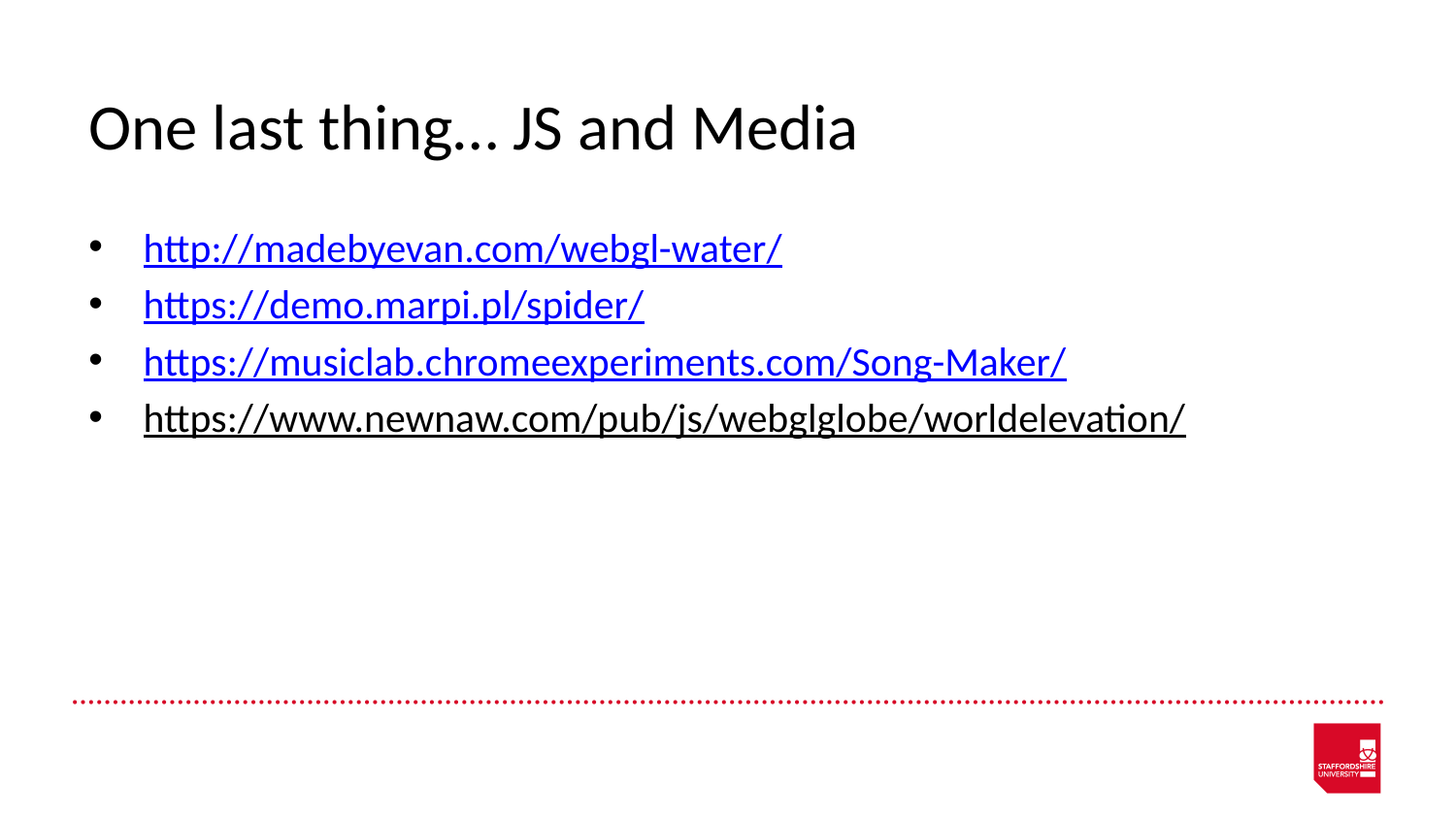

# One last thing… JS and Media
http://madebyevan.com/webgl-water/
https://demo.marpi.pl/spider/
https://musiclab.chromeexperiments.com/Song-Maker/
https://www.newnaw.com/pub/js/webglglobe/worldelevation/